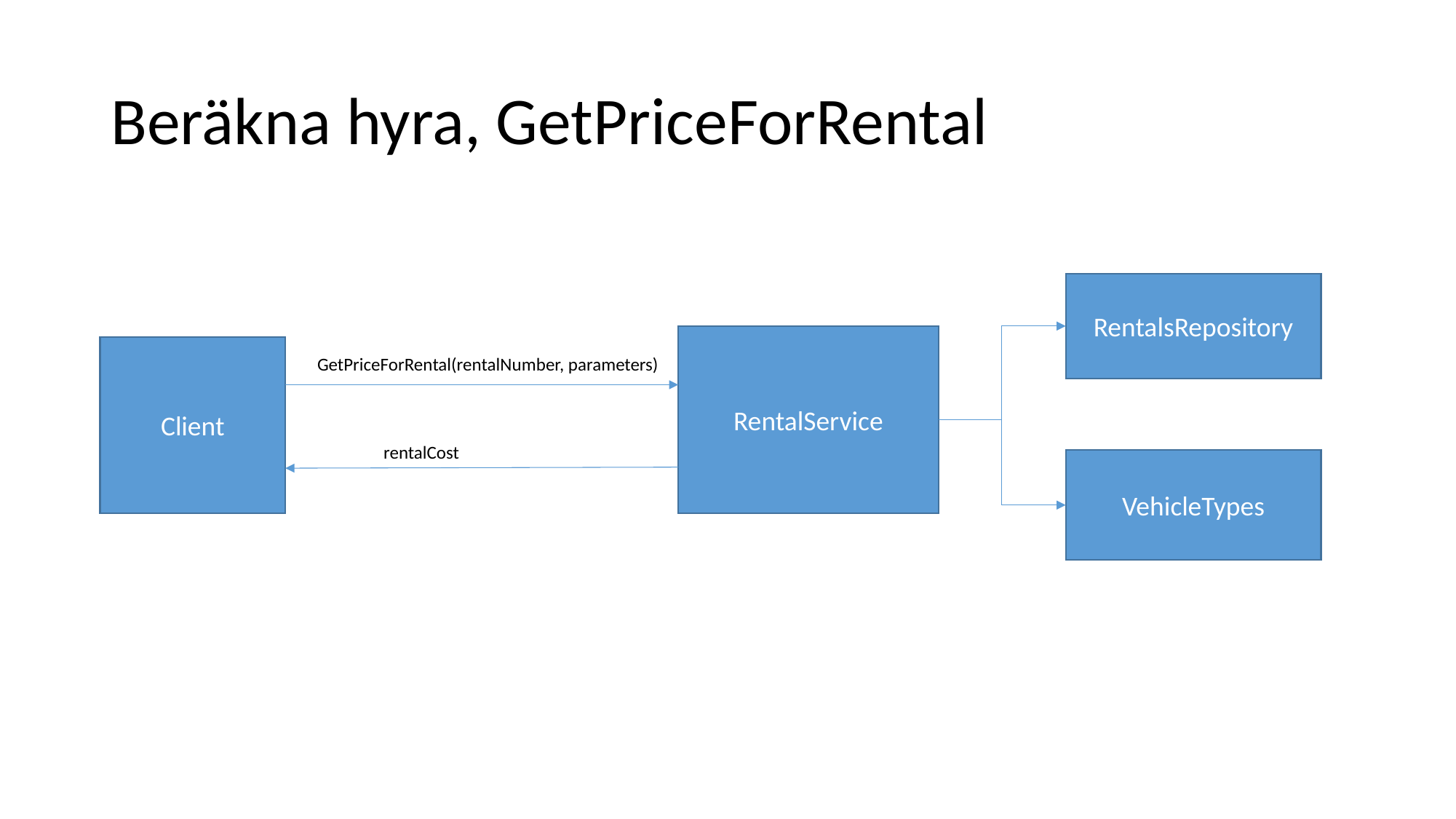

# Beräkna hyra, GetPriceForRental
RentalsRepository
RentalService
Client
GetPriceForRental(rentalNumber, parameters)
rentalCost
VehicleTypes